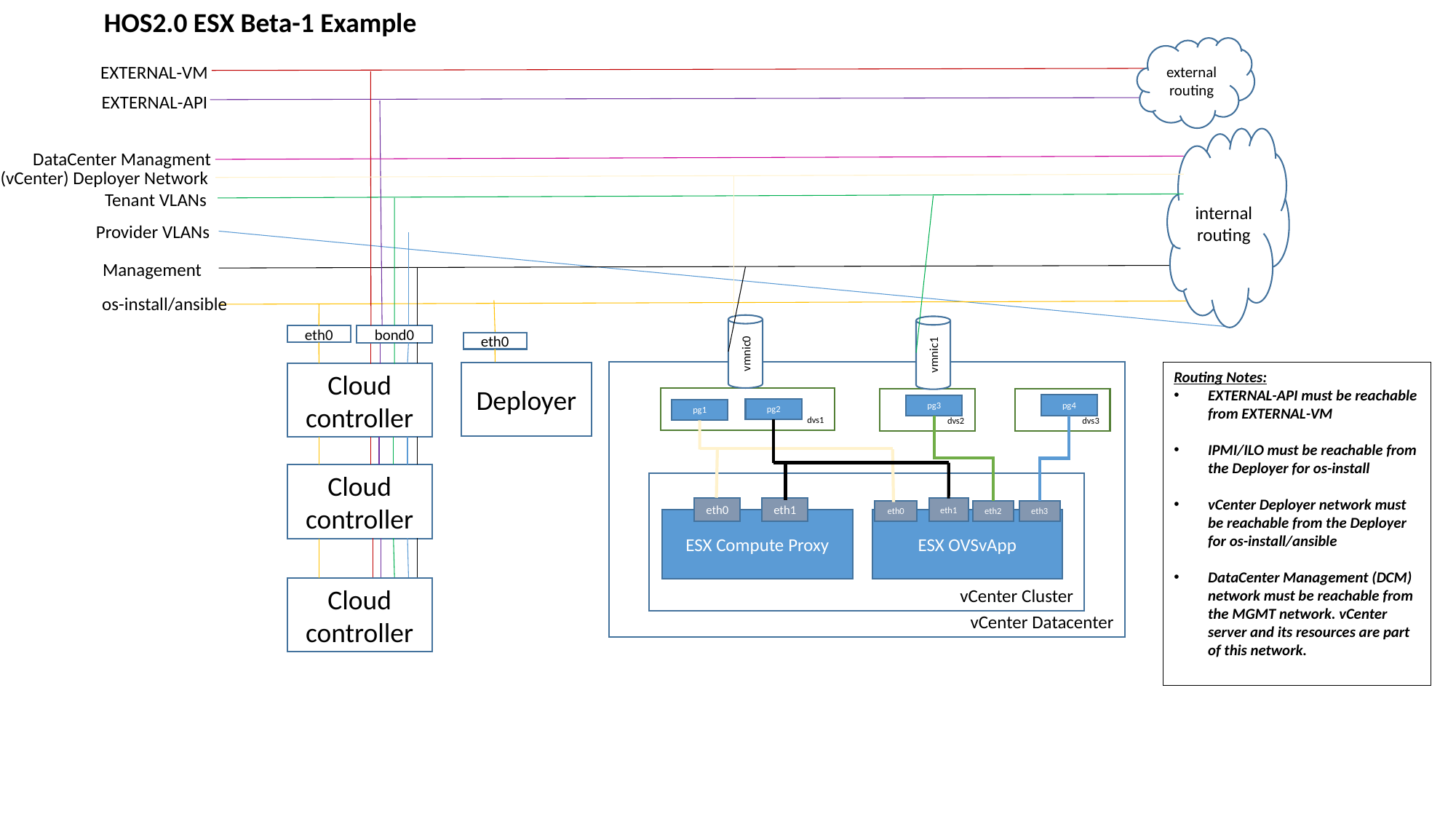

HOS2.0 ESX Beta-1 Example
external routing
EXTERNAL-VM
EXTERNAL-API
internal routing
DataCenter Managment
(vCenter) Deployer Network
Tenant VLANs
Provider VLANs
Management
os-install/ansible
vmnic0
vmnic1
eth0
bond0
eth0
Routing Notes:
EXTERNAL-API must be reachable from EXTERNAL-VM

IPMI/ILO must be reachable from the Deployer for os-install

vCenter Deployer network must be reachable from the Deployer for os-install/ansible

DataCenter Management (DCM) network must be reachable from the MGMT network. vCenter server and its resources are part of this network.

vCenter Datacenter
Deployer
Cloud controller
dvs1
dvs3
dvs2
pg4
pg3
pg2
pg1
Cloud controller
vCenter Cluster
eth0
eth1
eth1
eth2
eth3
eth0
ESX Compute Proxy
ESX OVSvApp
Cloud controller